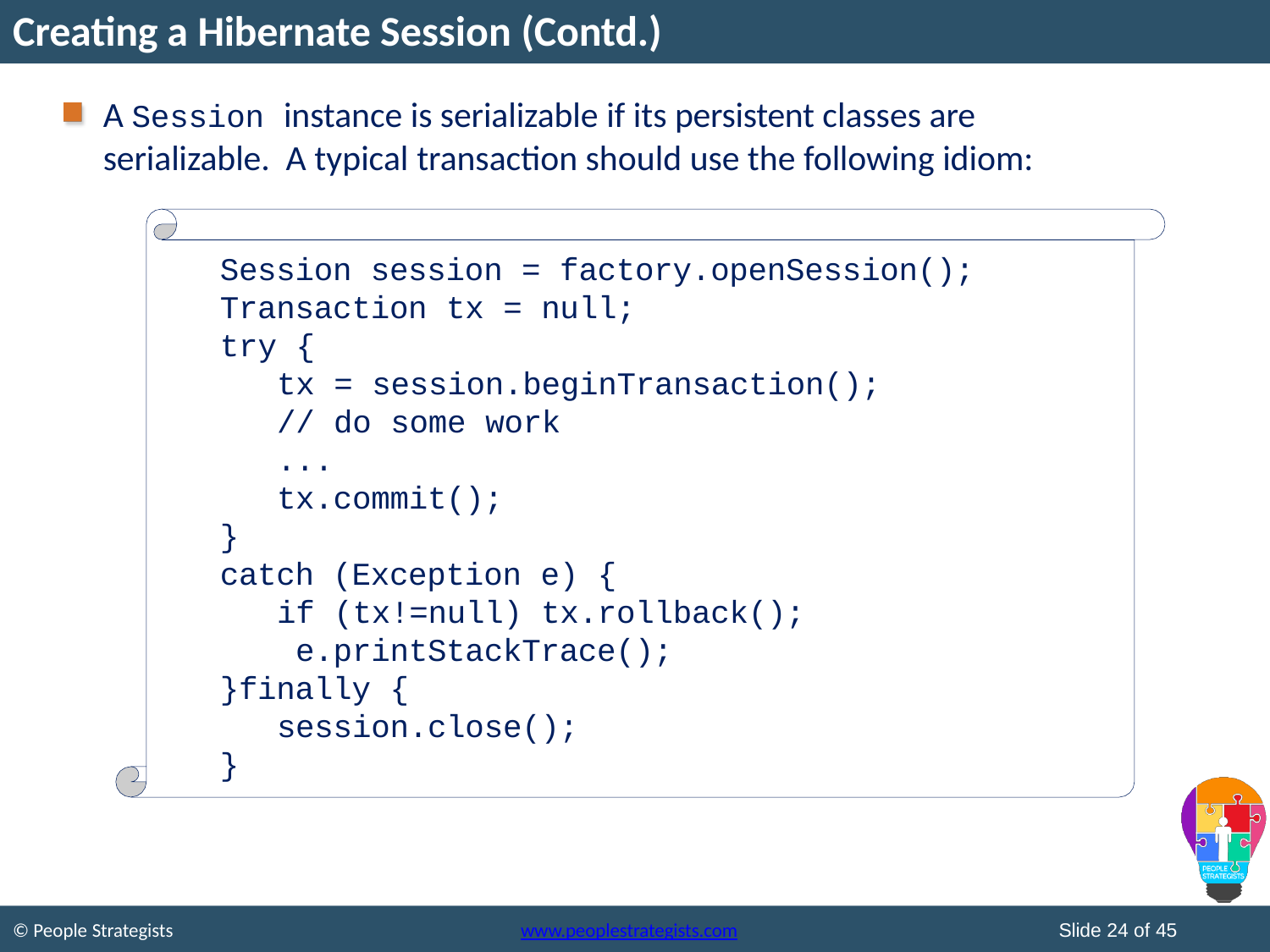

# Creating a Hibernate Session (Contd.)
A Session instance is serializable if its persistent classes are serializable.  A typical transaction should use the following idiom:

Session session = factory.openSession();
Transaction tx = null;
try {
tx = session.beginTransaction();
// do some work
...
tx.commit();
}
catch (Exception e) {
if (tx!=null) tx.rollback();  e.printStackTrace();
}finally {
session.close();
}

Slide 24 of 45
© People Strategists
www.peoplestrategists.com